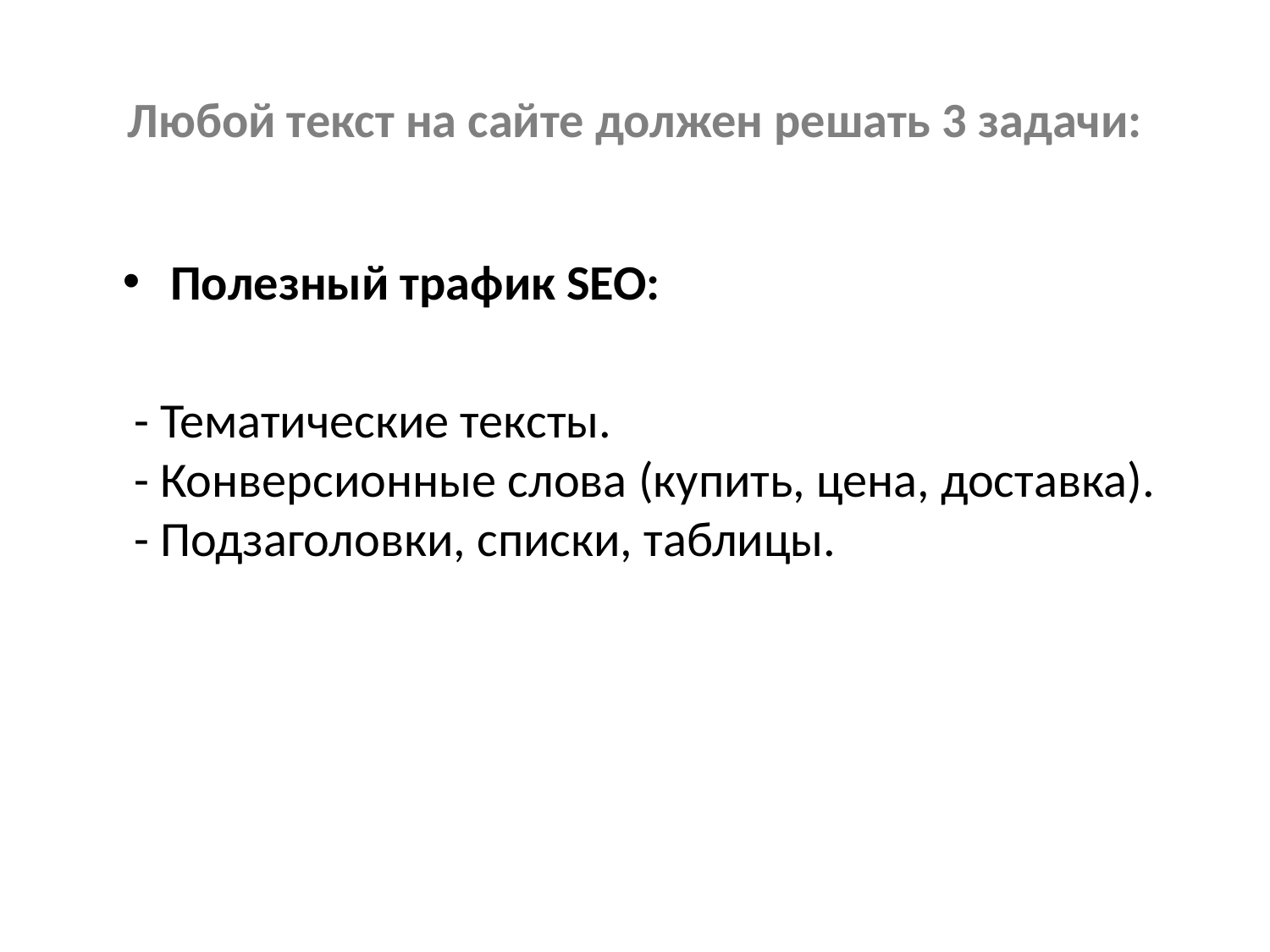

# Любой текст на сайте должен решать 3 задачи:
Полезный трафик SEO:
 - Тематические тексты.
 - Конверсионные слова (купить, цена, доставка).
 - Подзаголовки, списки, таблицы.